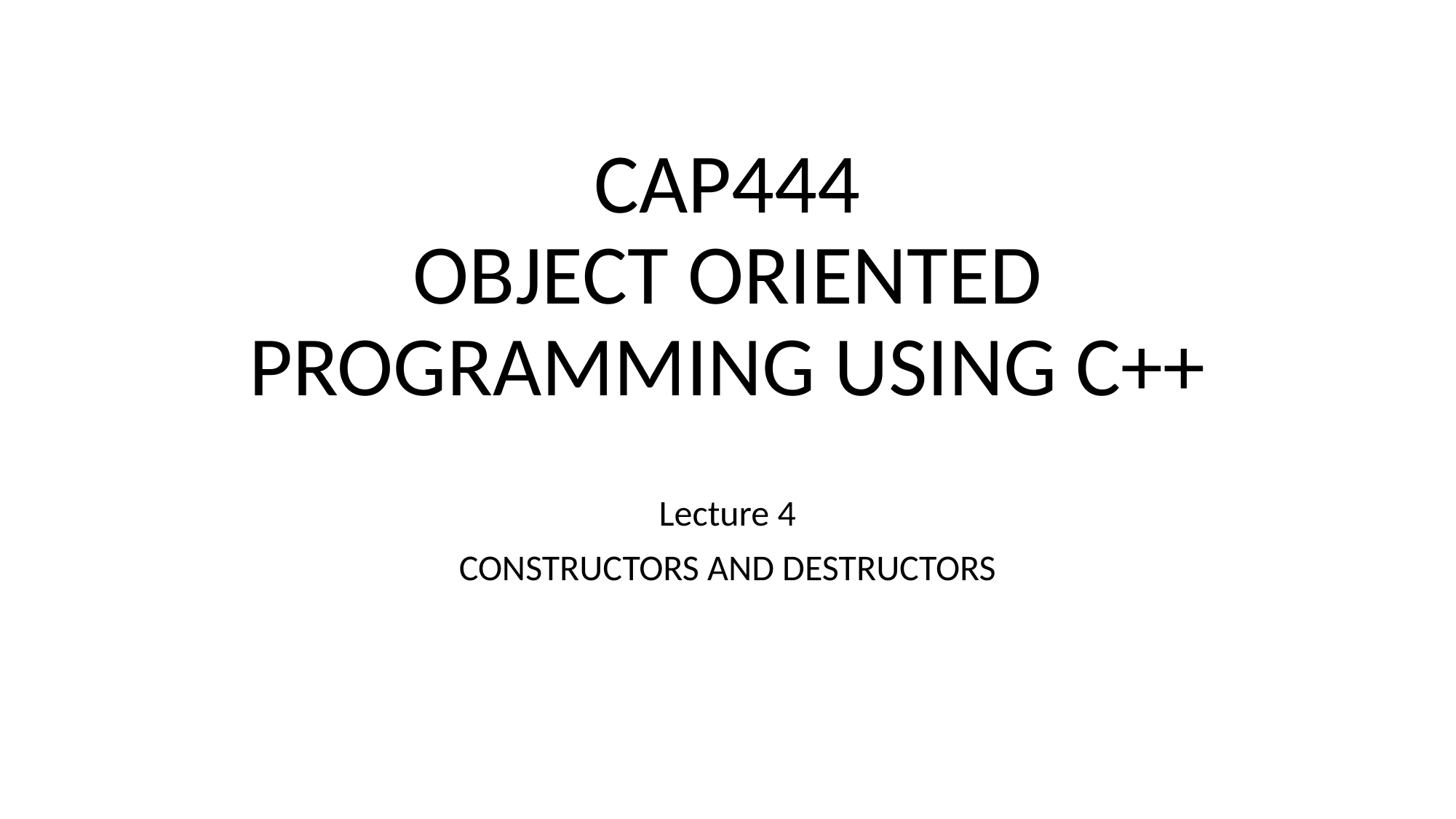

# CAP444 OBJECT ORIENTED PROGRAMMING USING C++

Lecture 4
CONSTRUCTORS AND DESTRUCTORS